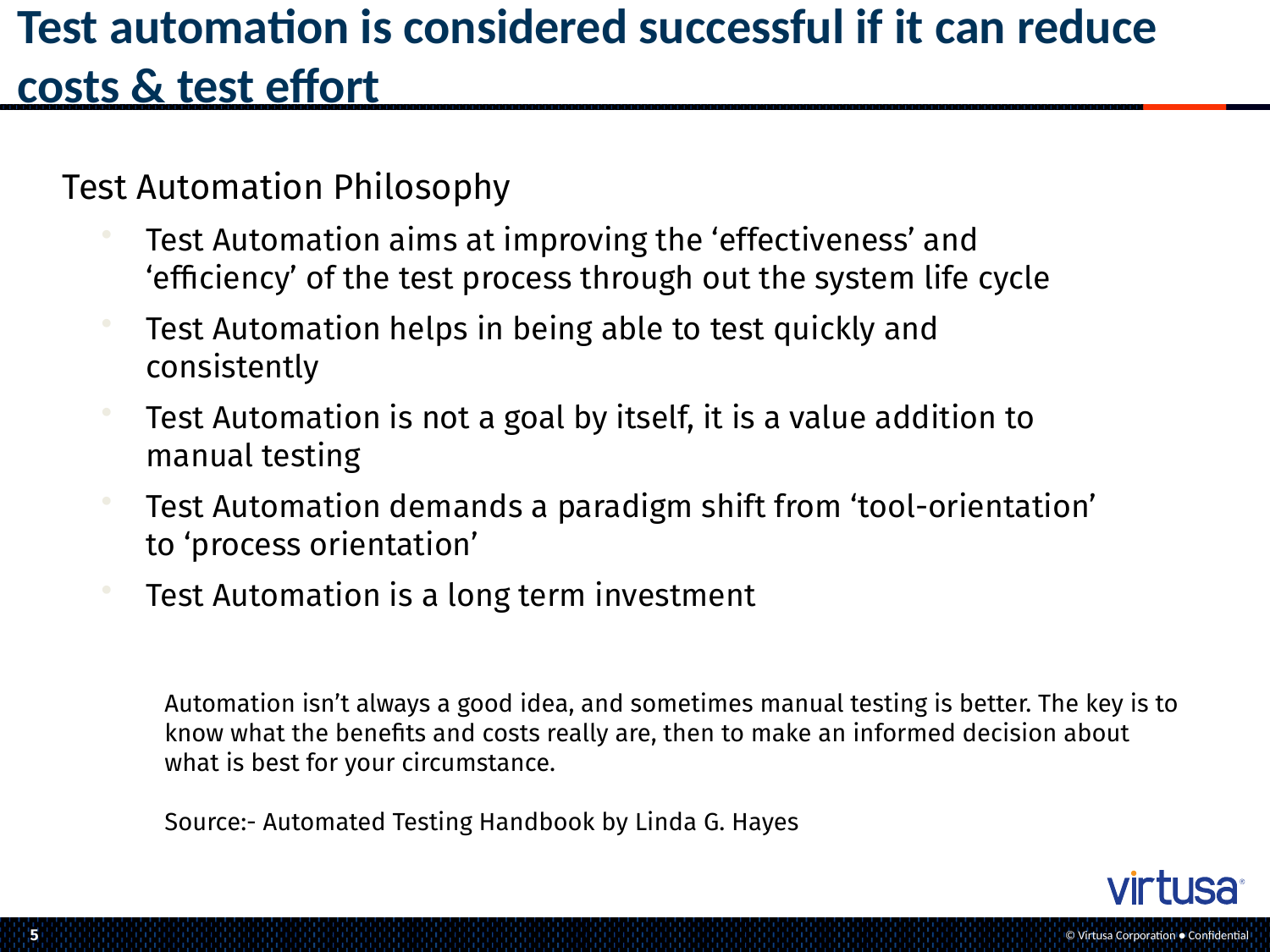

# Test automation is considered successful if it can reduce costs & test effort
Test Automation Philosophy
Test Automation aims at improving the ‘effectiveness’ and ‘efficiency’ of the test process through out the system life cycle
Test Automation helps in being able to test quickly and consistently
Test Automation is not a goal by itself, it is a value addition to manual testing
Test Automation demands a paradigm shift from ‘tool-orientation’ to ‘process orientation’
Test Automation is a long term investment
Automation isn’t always a good idea, and sometimes manual testing is better. The key is to know what the benefits and costs really are, then to make an informed decision about what is best for your circumstance.

Source:- Automated Testing Handbook by Linda G. Hayes